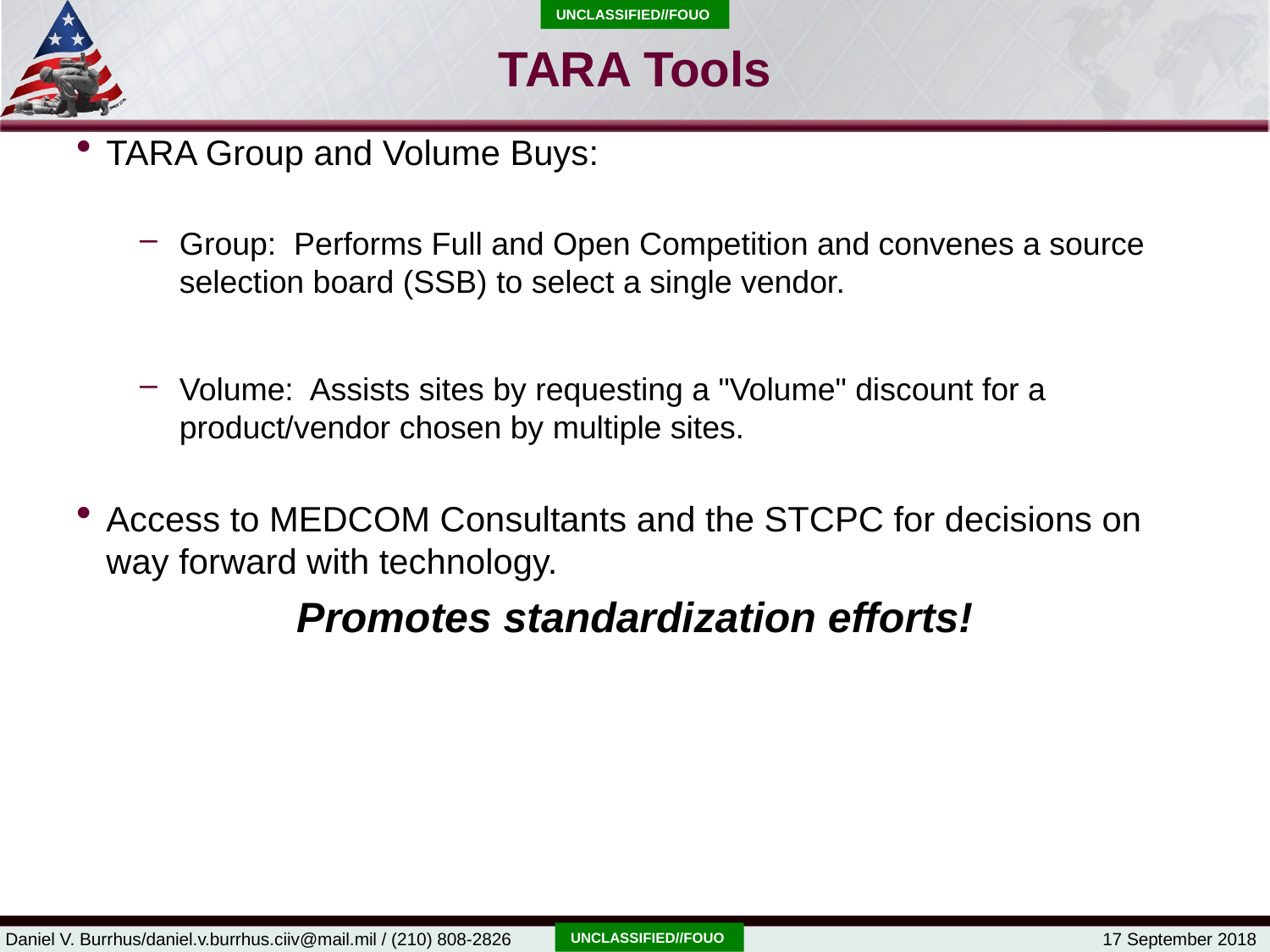

Unclassified//FOUO
# TARA Tools
TARA Group and Volume Buys:

Group:  Performs Full and Open Competition and convenes a source selection board (SSB) to select a single vendor.

Volume:  Assists sites by requesting a "Volume" discount for a product/vendor chosen by multiple sites.

Access to MEDCOM Consultants and the STCPC for decisions on way forward with technology.
Promotes standardization efforts!

Unclassified//FOUO